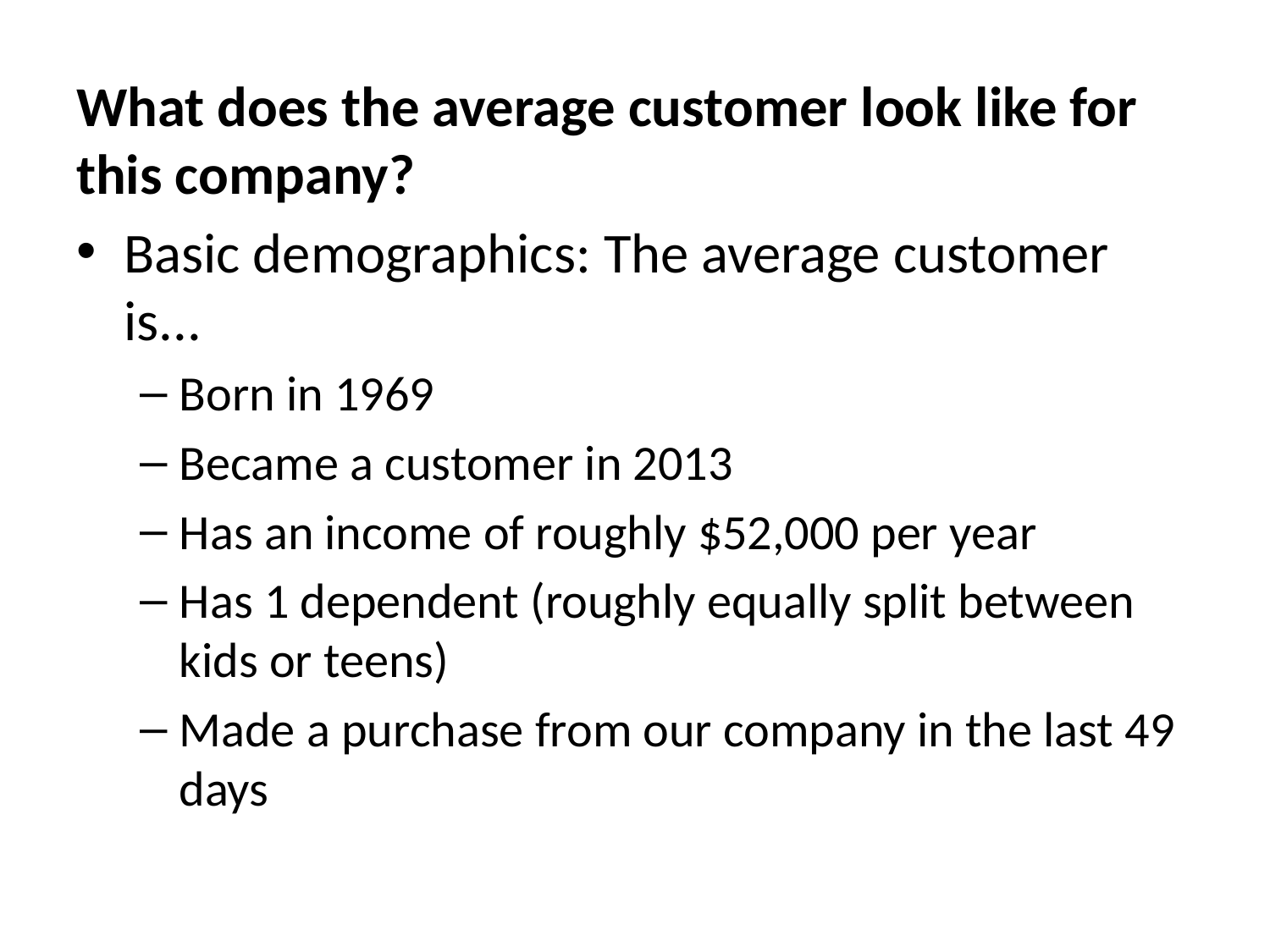

What does the average customer look like for this company?
Basic demographics: The average customer is...
Born in 1969
Became a customer in 2013
Has an income of roughly $52,000 per year
Has 1 dependent (roughly equally split between kids or teens)
Made a purchase from our company in the last 49 days